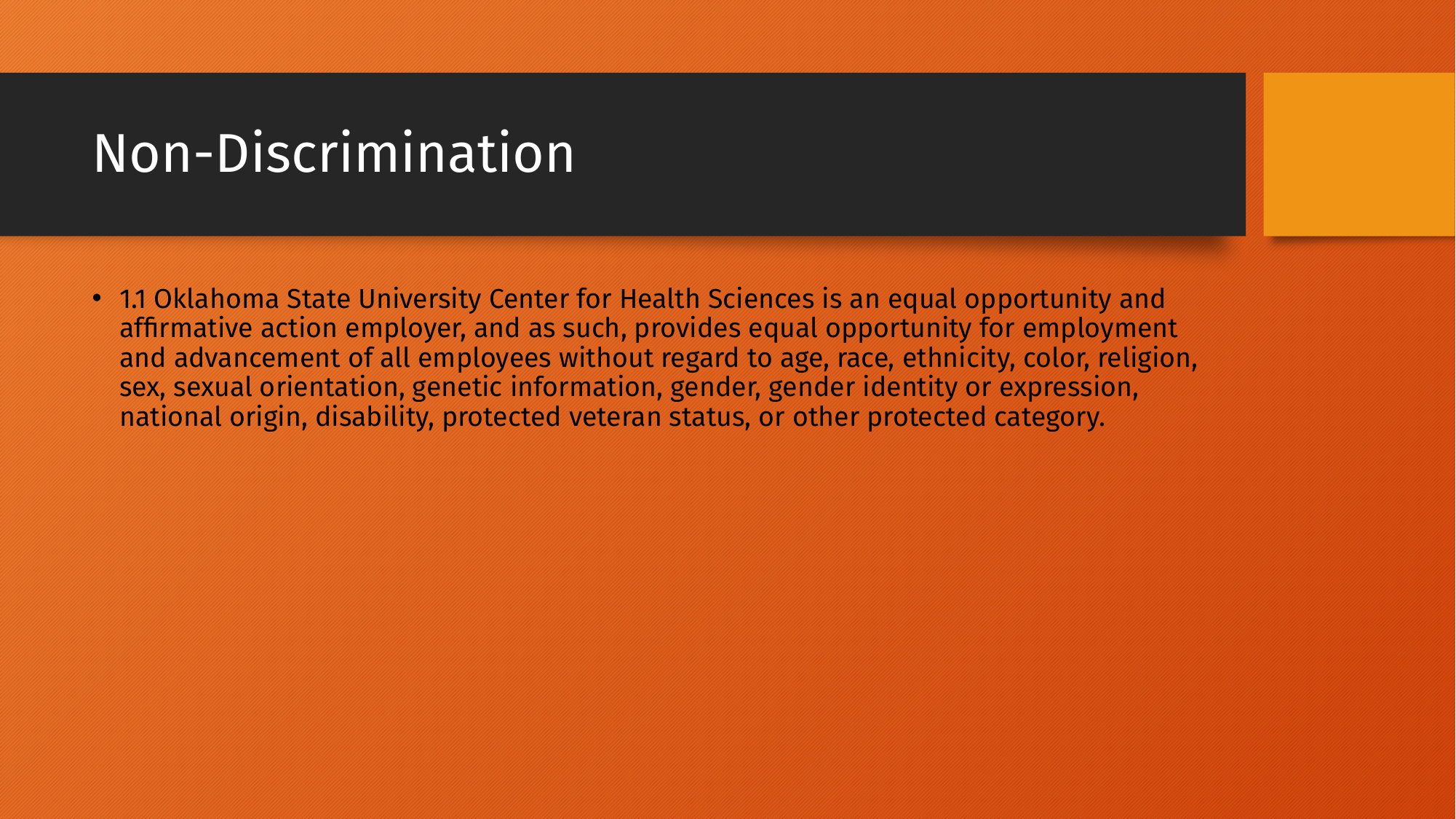

# Non-Discrimination
1.1 Oklahoma State University Center for Health Sciences is an equal opportunity and affirmative action employer, and as such, provides equal opportunity for employment and advancement of all employees without regard to age, race, ethnicity, color, religion, sex, sexual orientation, genetic information, gender, gender identity or expression, national origin, disability, protected veteran status, or other protected category.